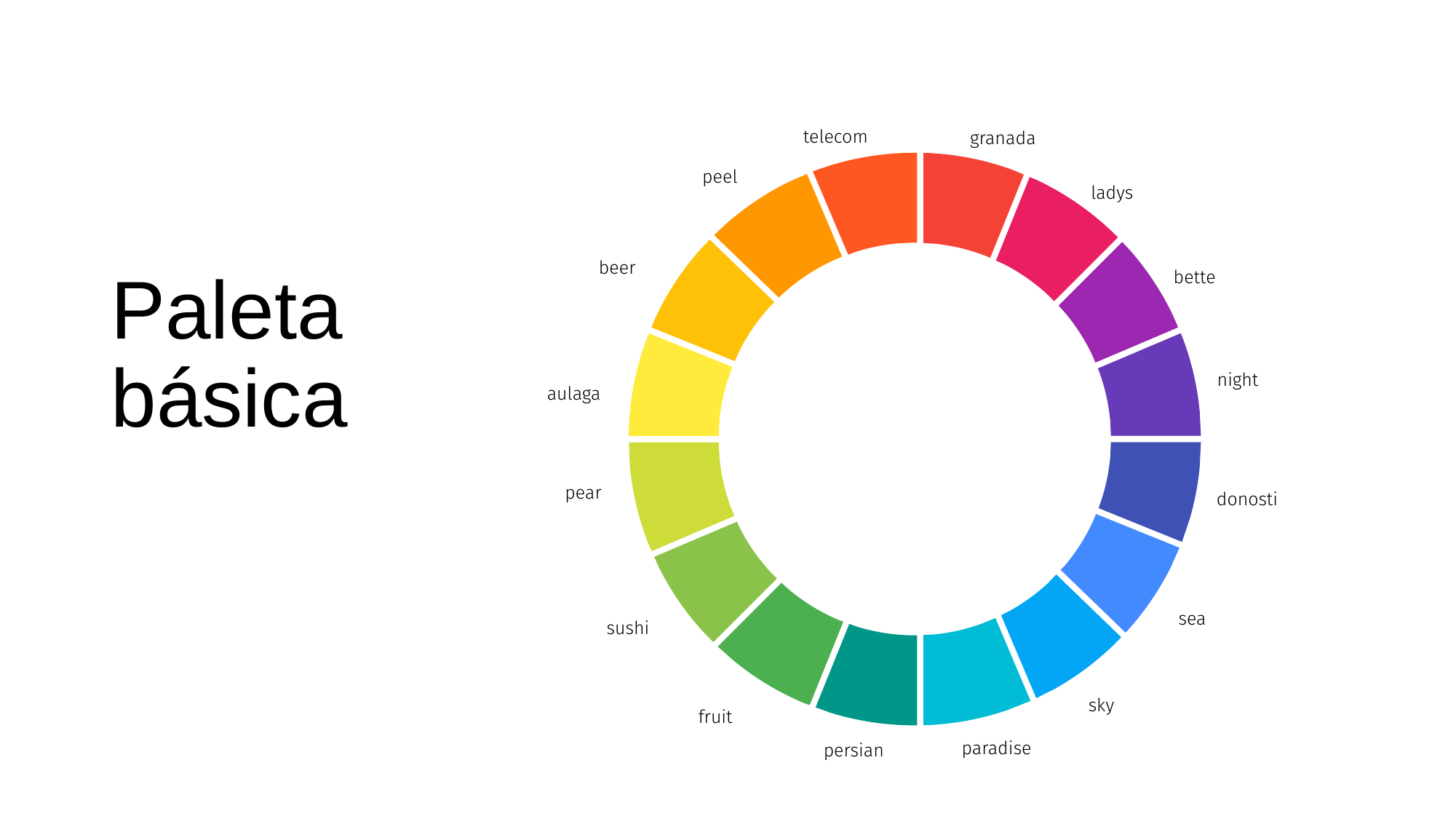

# Paleta básica

telecom
granada

peel

ladys

beer
bette

night
aulaga

pear
donosti

sea
sushi

sky
fruit
paradise
persian